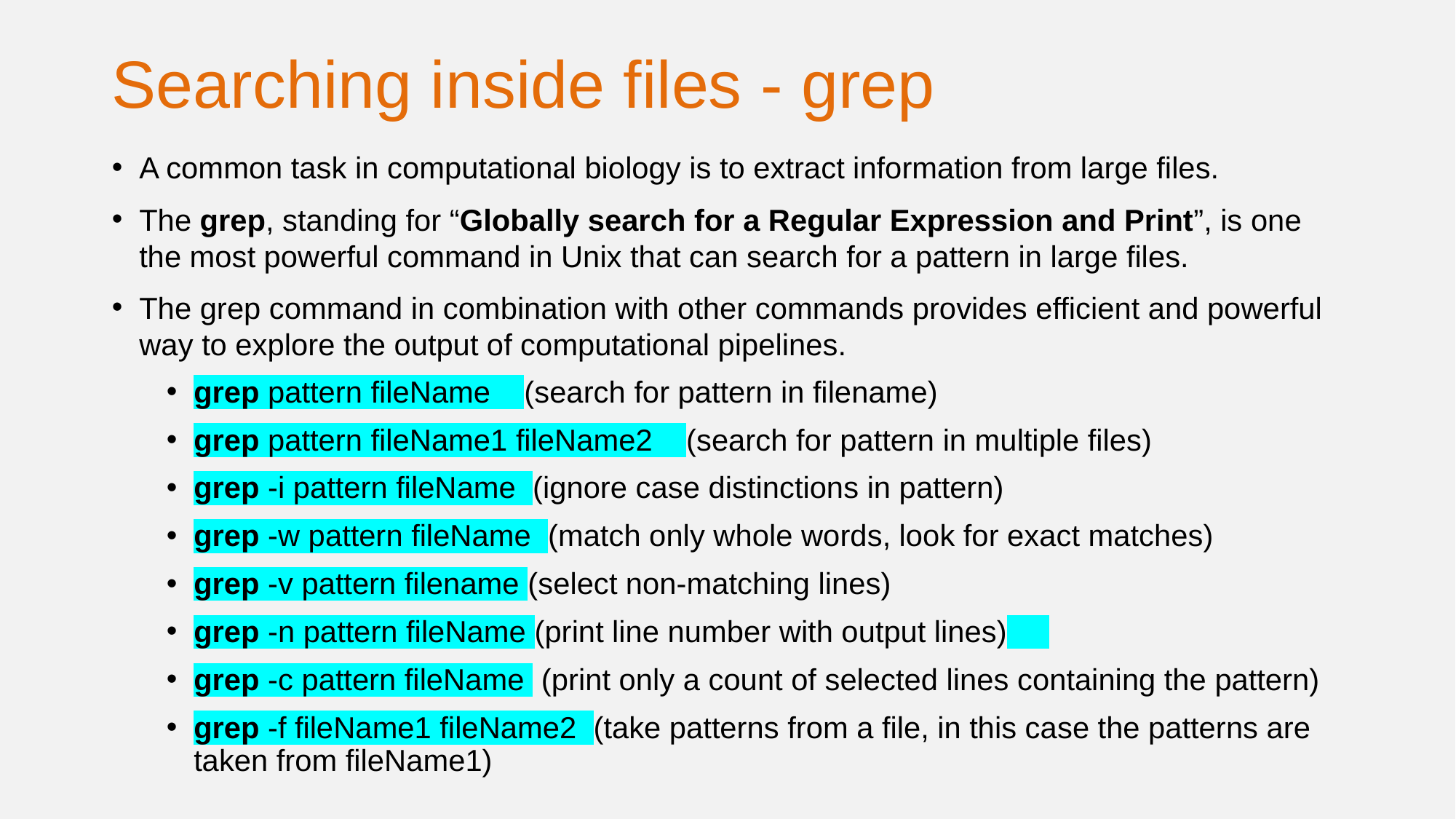

Searching inside files - grep
A common task in computational biology is to extract information from large files.
The grep, standing for “Globally search for a Regular Expression and Print”, is one the most powerful command in Unix that can search for a pattern in large files.
The grep command in combination with other commands provides efficient and powerful way to explore the output of computational pipelines.
grep pattern fileName    (search for pattern in filename)
grep pattern fileName1 fileName2    (search for pattern in multiple files)
grep -i pattern fileName  (ignore case distinctions in pattern)
grep -w pattern fileName  (match only whole words, look for exact matches)
grep -v pattern filename (select non-matching lines)
grep -n pattern fileName (print line number with output lines)
grep -c pattern fileName  (print only a count of selected lines containing the pattern)
grep -f fileName1 fileName2  (take patterns from a file, in this case the patterns are taken from fileName1)